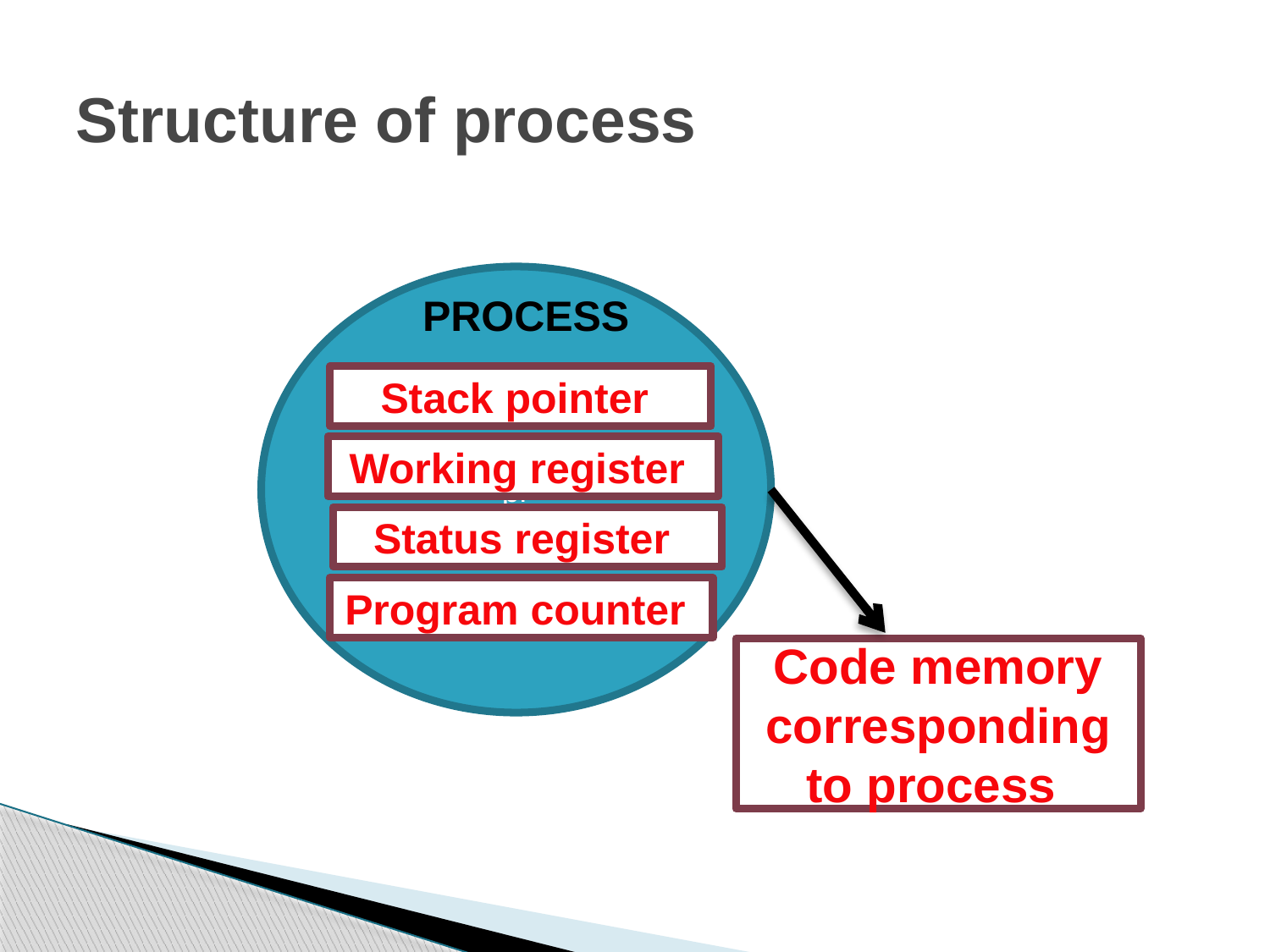

# Structure of process
pr
Stack pointer
Working register
Status register
Program counter
PROCESS
Code memory corresponding to process